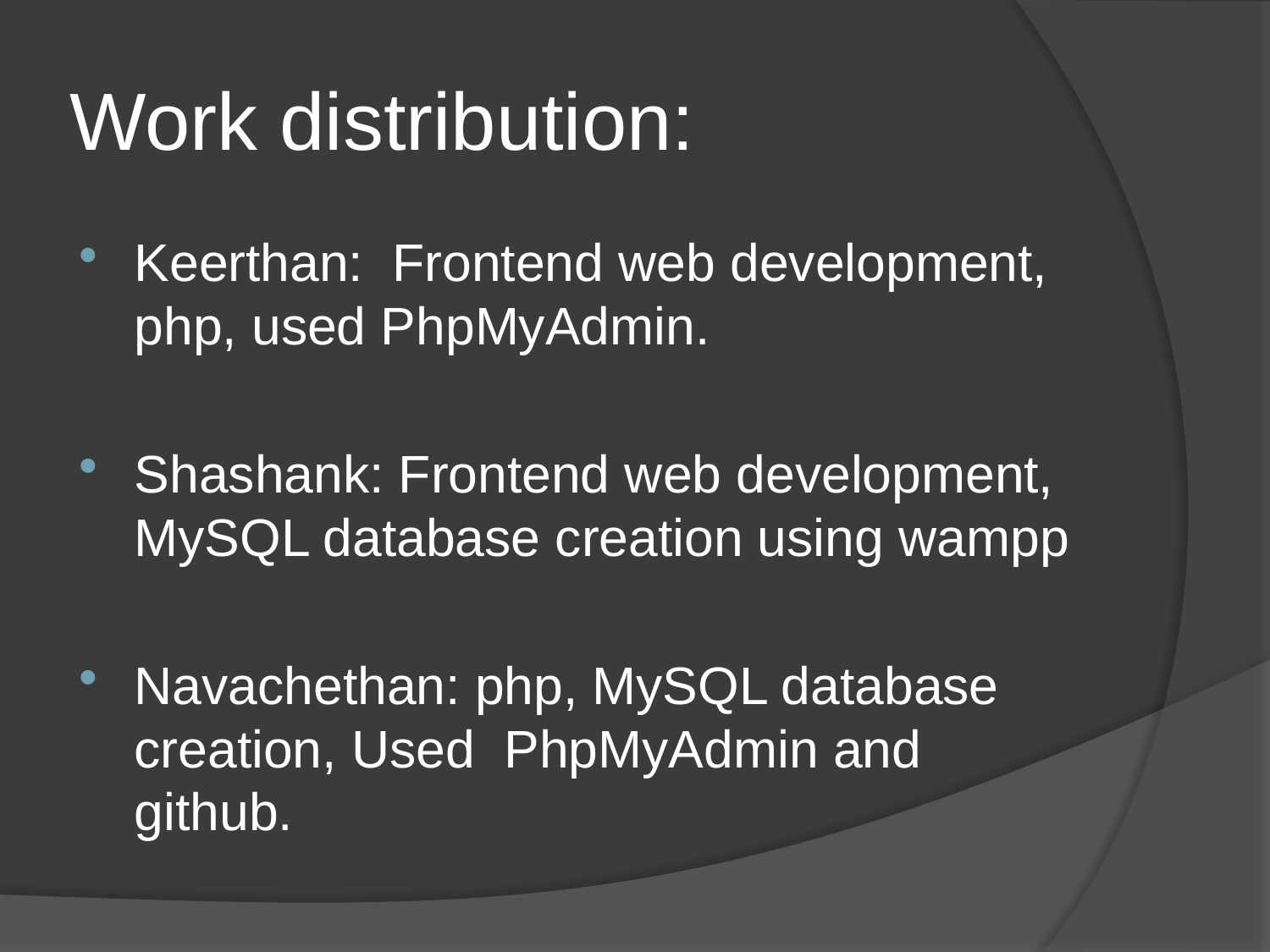

# Work distribution:
Keerthan:  Frontend web development, php, used PhpMyAdmin.

Shashank: Frontend web development, MySQL database creation using wampp

Navachethan: php, MySQL database creation, Used  PhpMyAdmin and github.